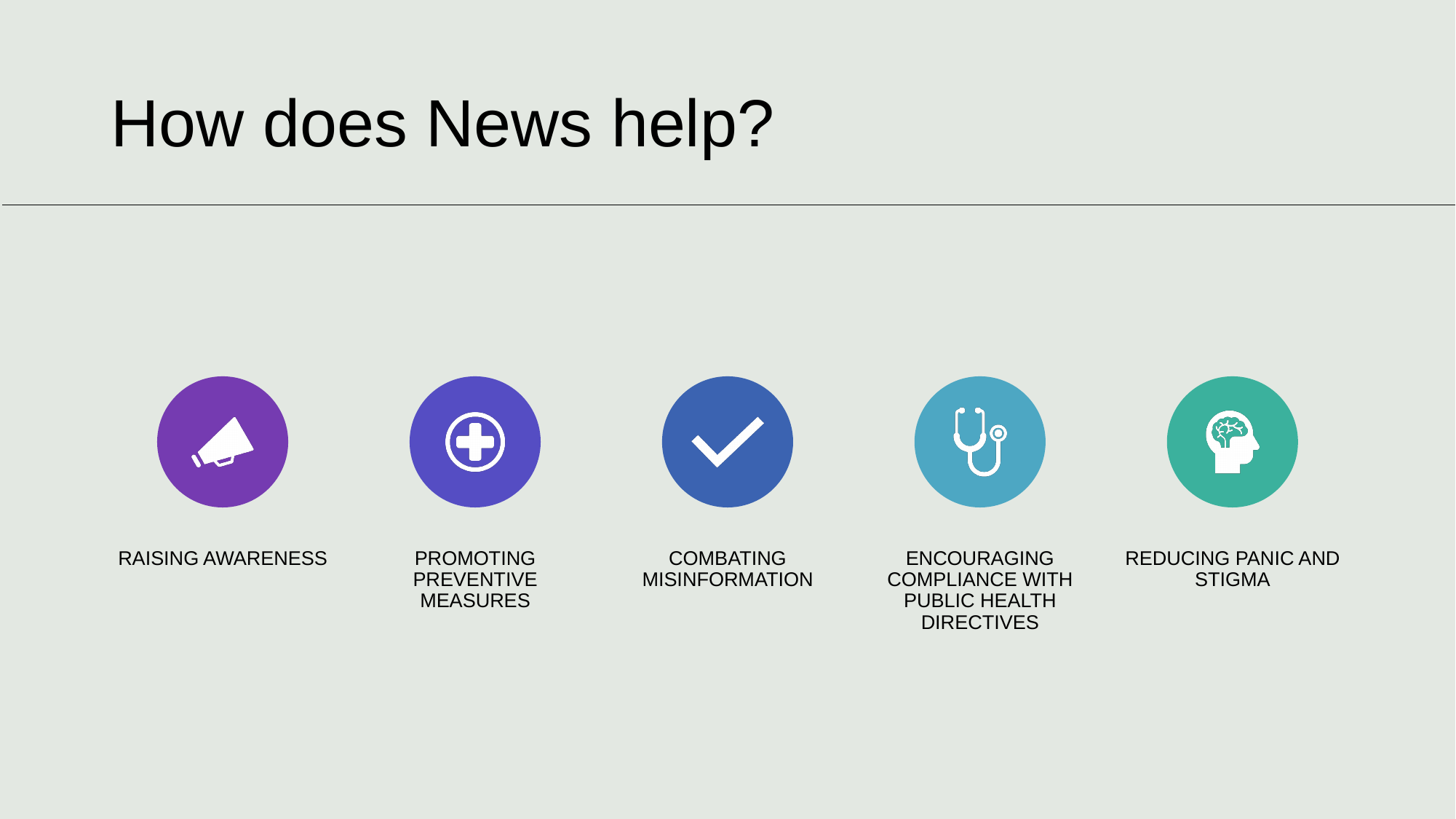

# How does News help?
Raising Awareness
Promoting Preventive Measures
Combating Misinformation
Encouraging Compliance with Public Health Directives
Reducing Panic and Stigma